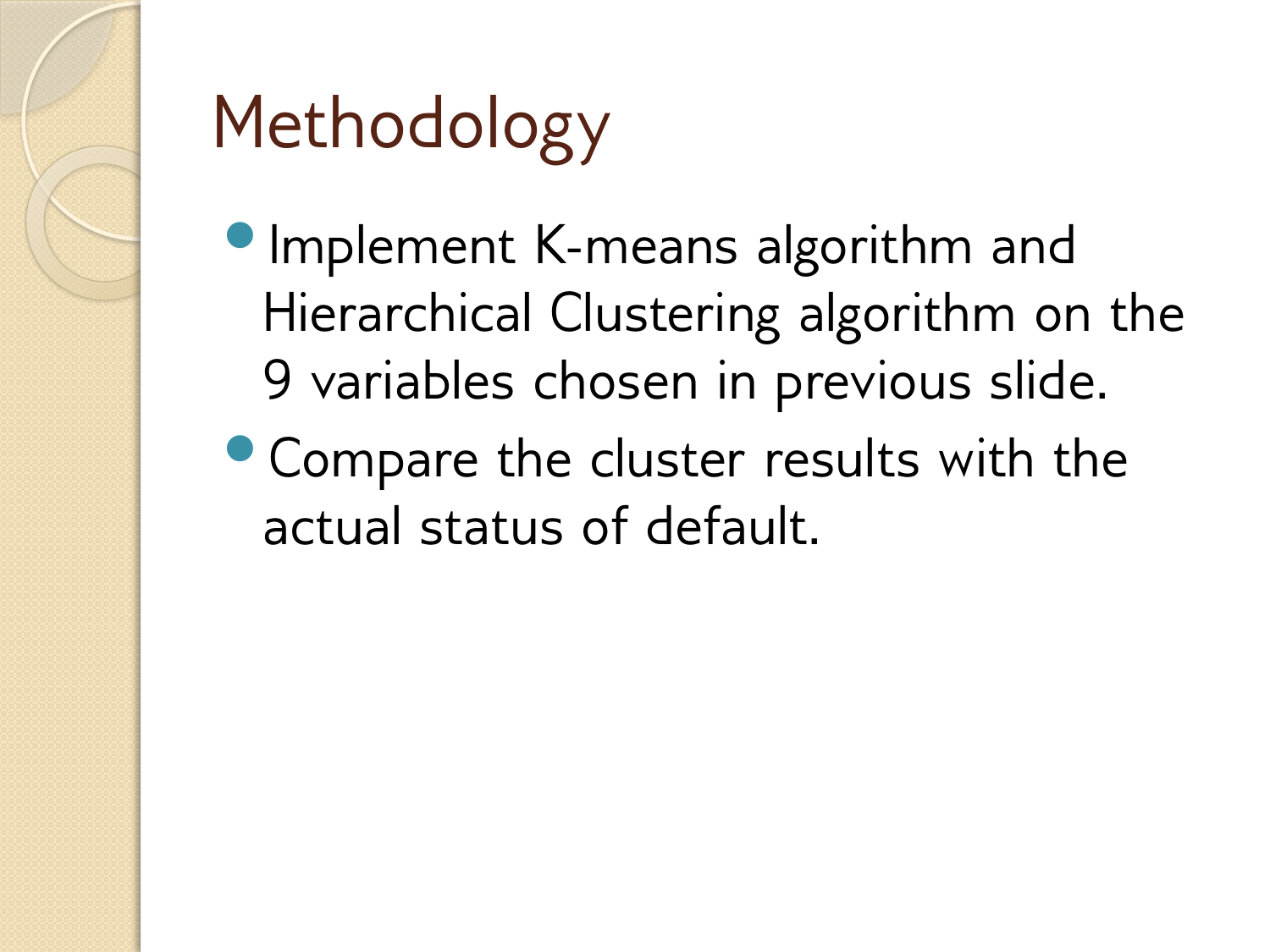

# Methodology
Implement K-means algorithm and Hierarchical Clustering algorithm on the 9 variables chosen in previous slide.
Compare the cluster results with the actual status of default.